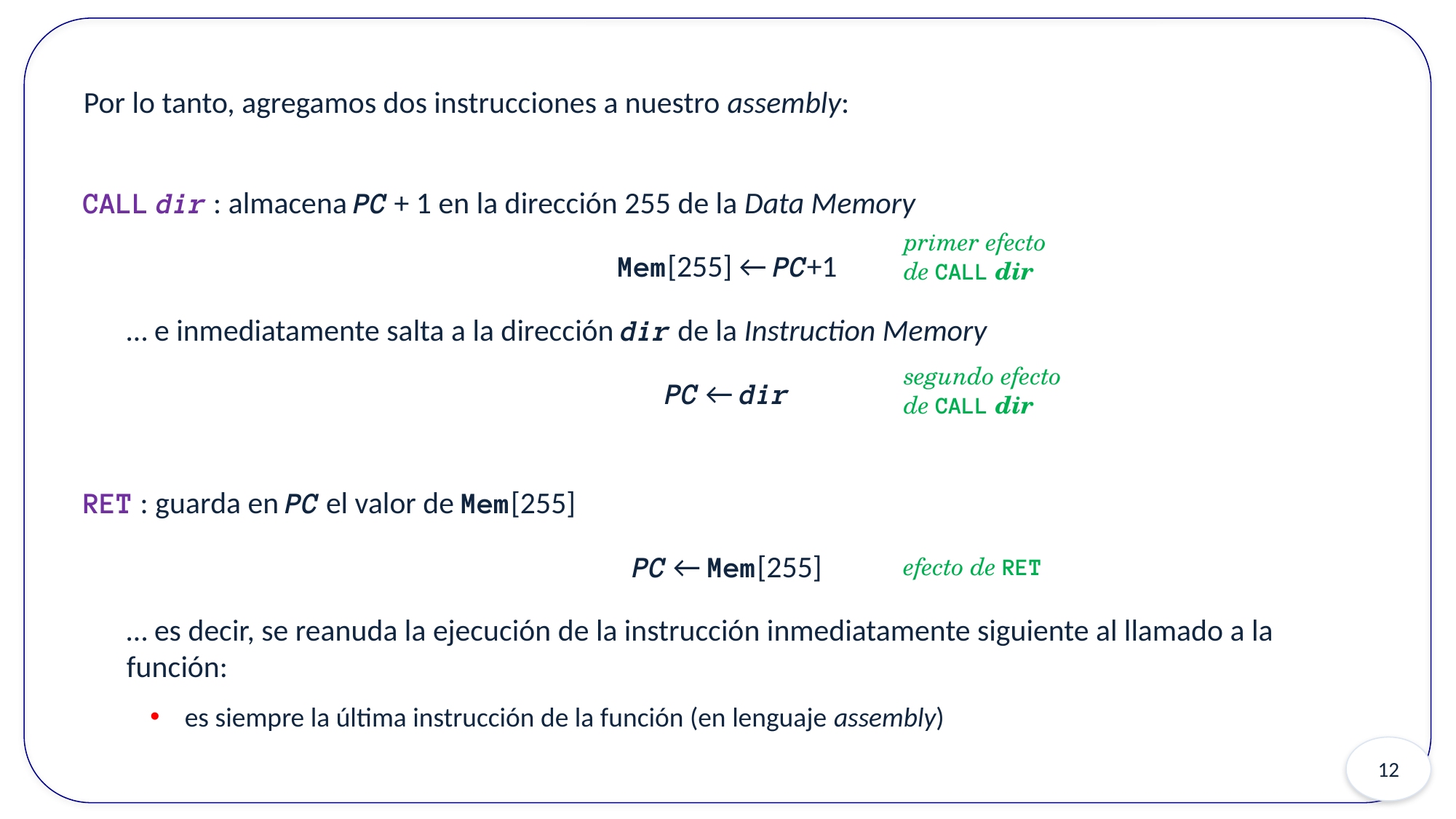

Por lo tanto, agregamos dos instrucciones a nuestro assembly:
CALL dir : almacena PC + 1 en la dirección 255 de la Data Memory
Mem[255] ← PC+1
… e inmediatamente salta a la dirección dir de la Instruction Memory
PC ← dir
RET : guarda en PC el valor de Mem[255]
PC ← Mem[255]
… es decir, se reanuda la ejecución de la instrucción inmediatamente siguiente al llamado a la función:
es siempre la última instrucción de la función (en lenguaje assembly)
primer efecto
de CALL dir
segundo efecto
de CALL dir
efecto de RET